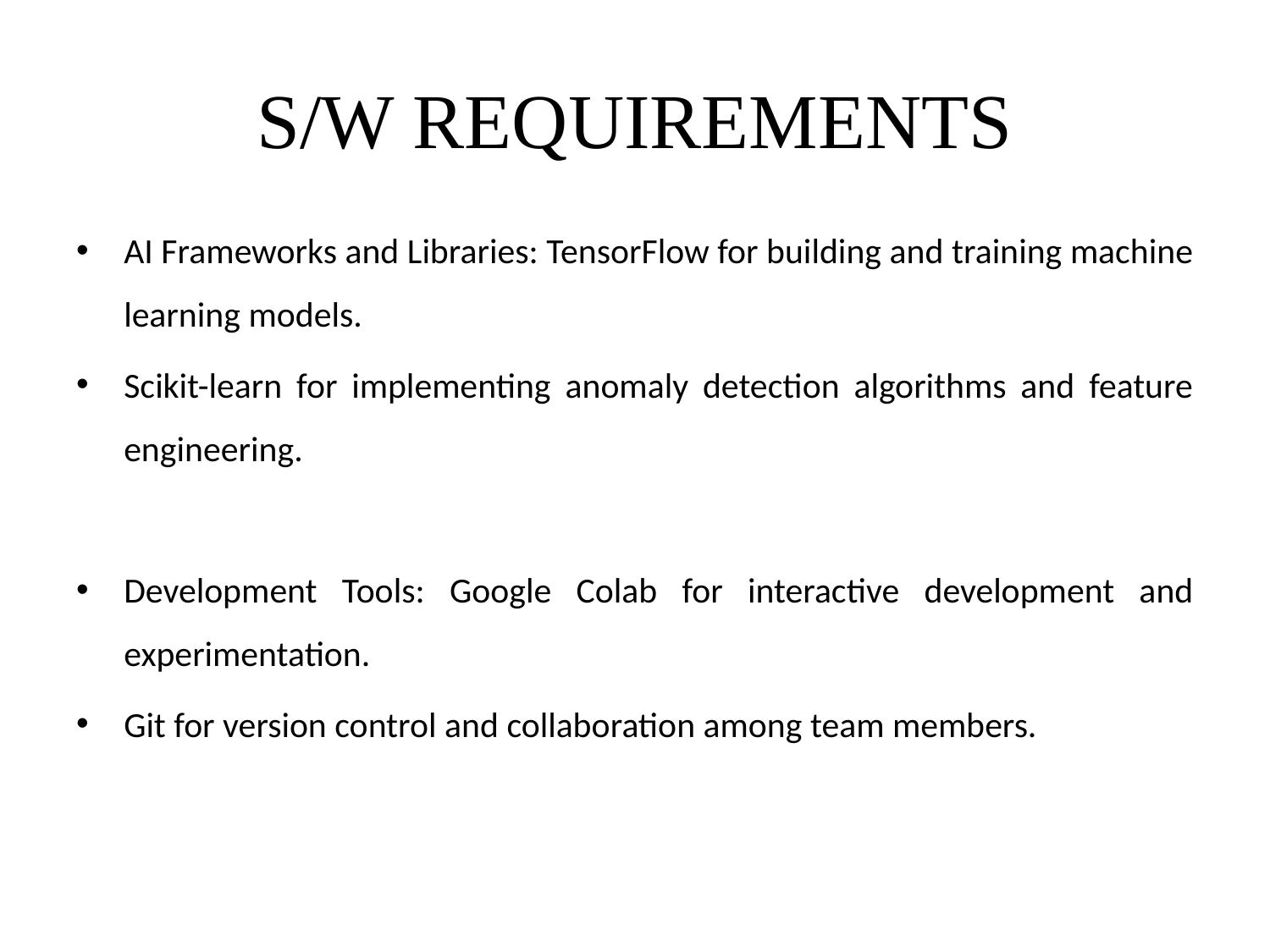

# S/W REQUIREMENTS
AI Frameworks and Libraries: TensorFlow for building and training machine learning models.
Scikit-learn for implementing anomaly detection algorithms and feature engineering.

Development Tools: Google Colab for interactive development and experimentation.
Git for version control and collaboration among team members.